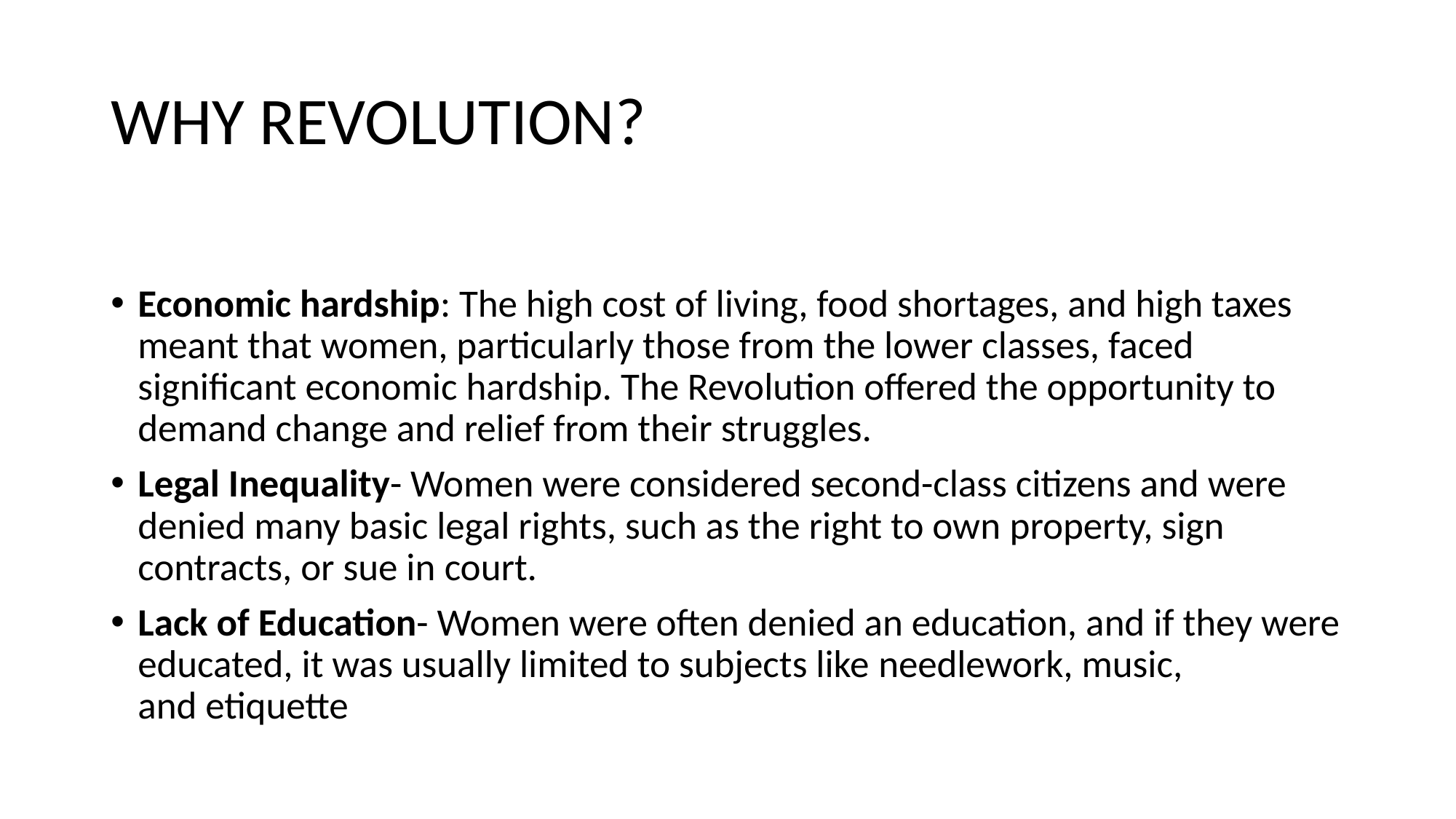

# WHY REVOLUTION?

Economic hardship: The high cost of living, food shortages, and high taxes meant that women, particularly those from the lower classes, faced significant economic hardship. The Revolution offered the opportunity to demand change and relief from their struggles.
Legal Inequality- Women were considered second-class citizens and were denied many basic legal rights, such as the right to own property, sign contracts, or sue in court.
Lack of Education- Women were often denied an education, and if they were educated, it was usually limited to subjects like needlework, music, and etiquette